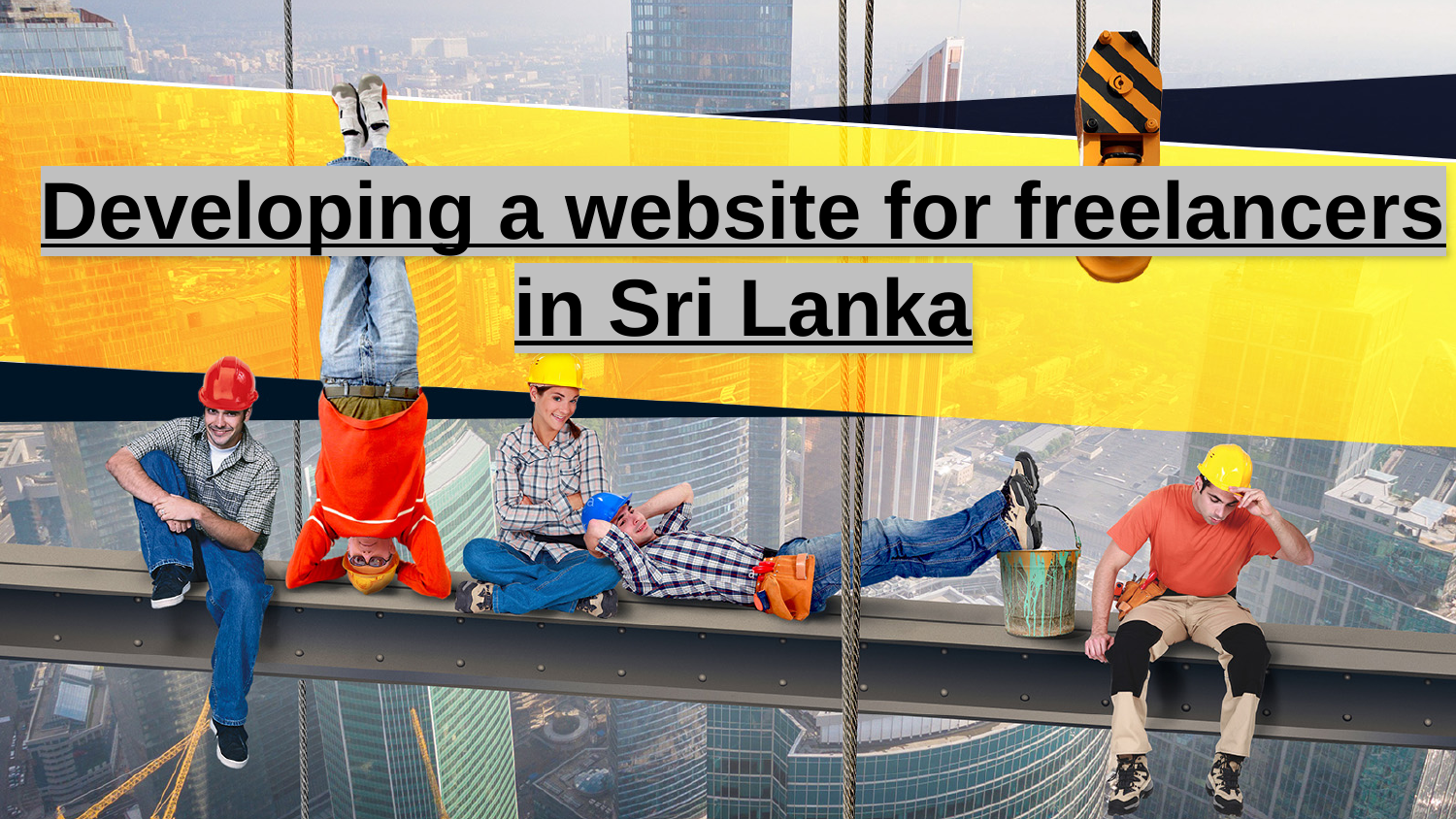

# Developing a website for freelancers in Sri Lanka